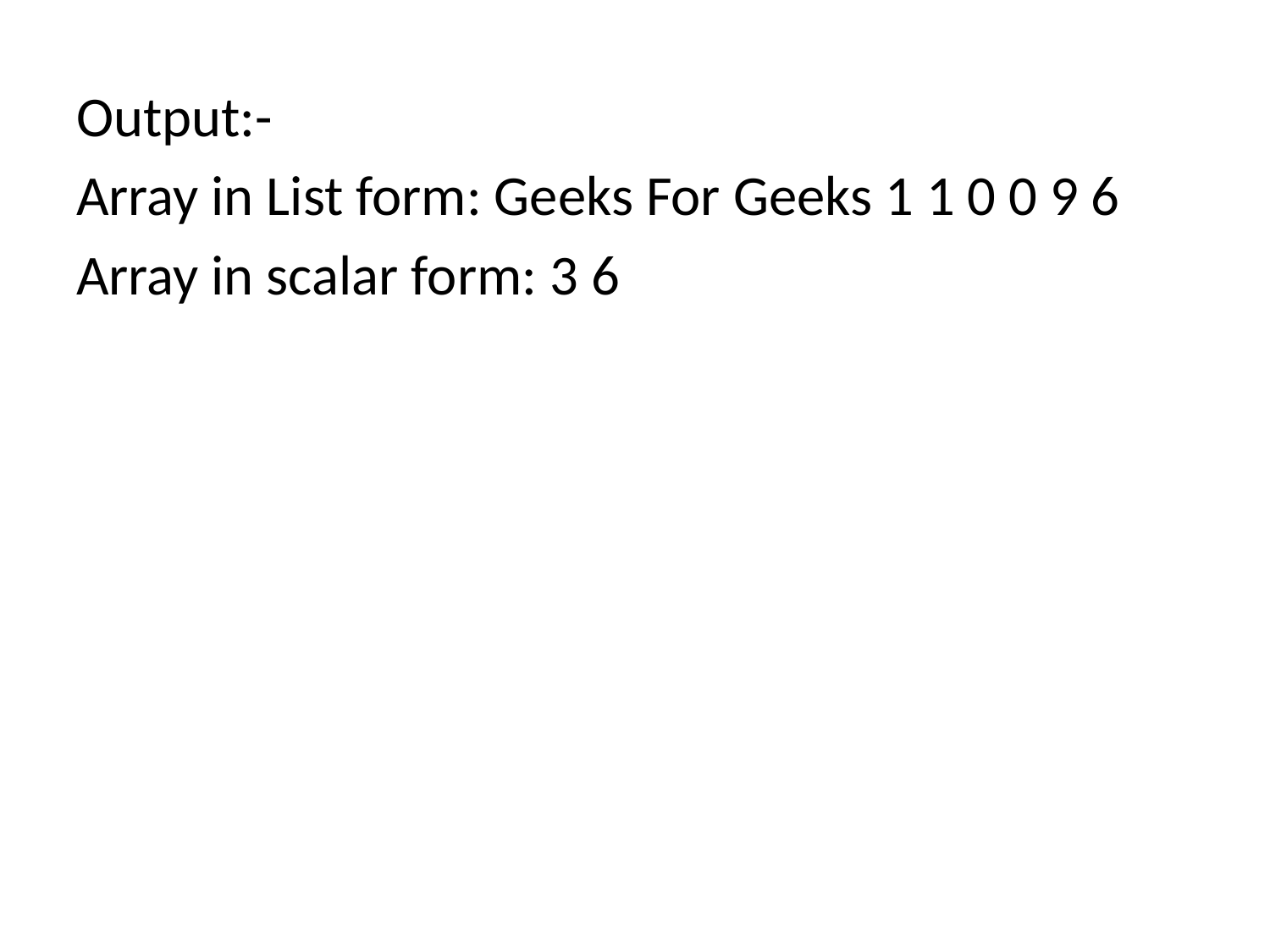

Output:-
Array in List form: Geeks For Geeks 1 1 0 0 9 6
Array in scalar form: 3 6